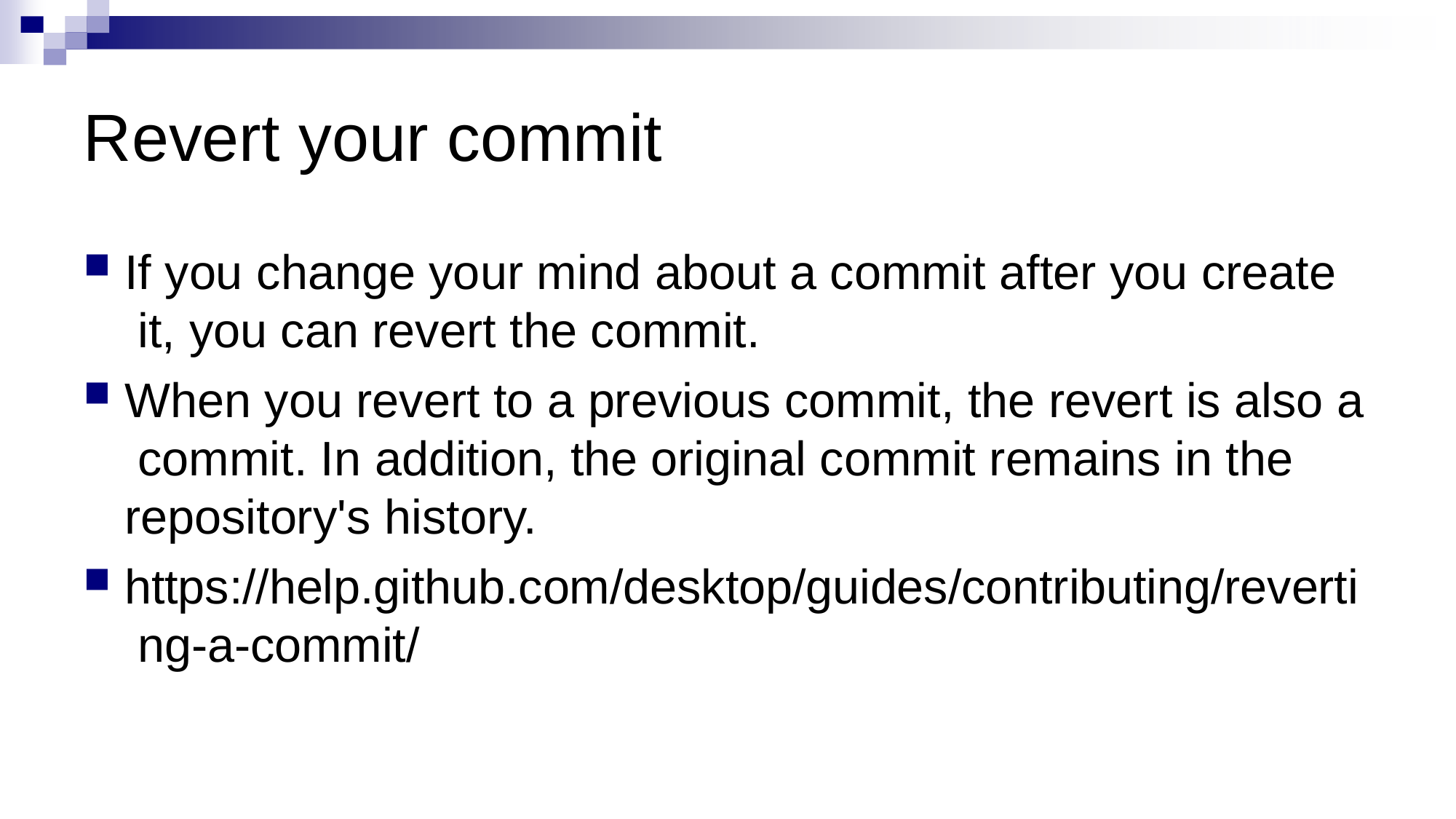

# Revert your commit
If you change your mind about a commit after you create  it, you can revert the commit.
When you revert to a previous commit, the revert is also a  commit. In addition, the original commit remains in the  repository's history.
https://help.github.com/desktop/guides/contributing/reverti  ng-a-commit/